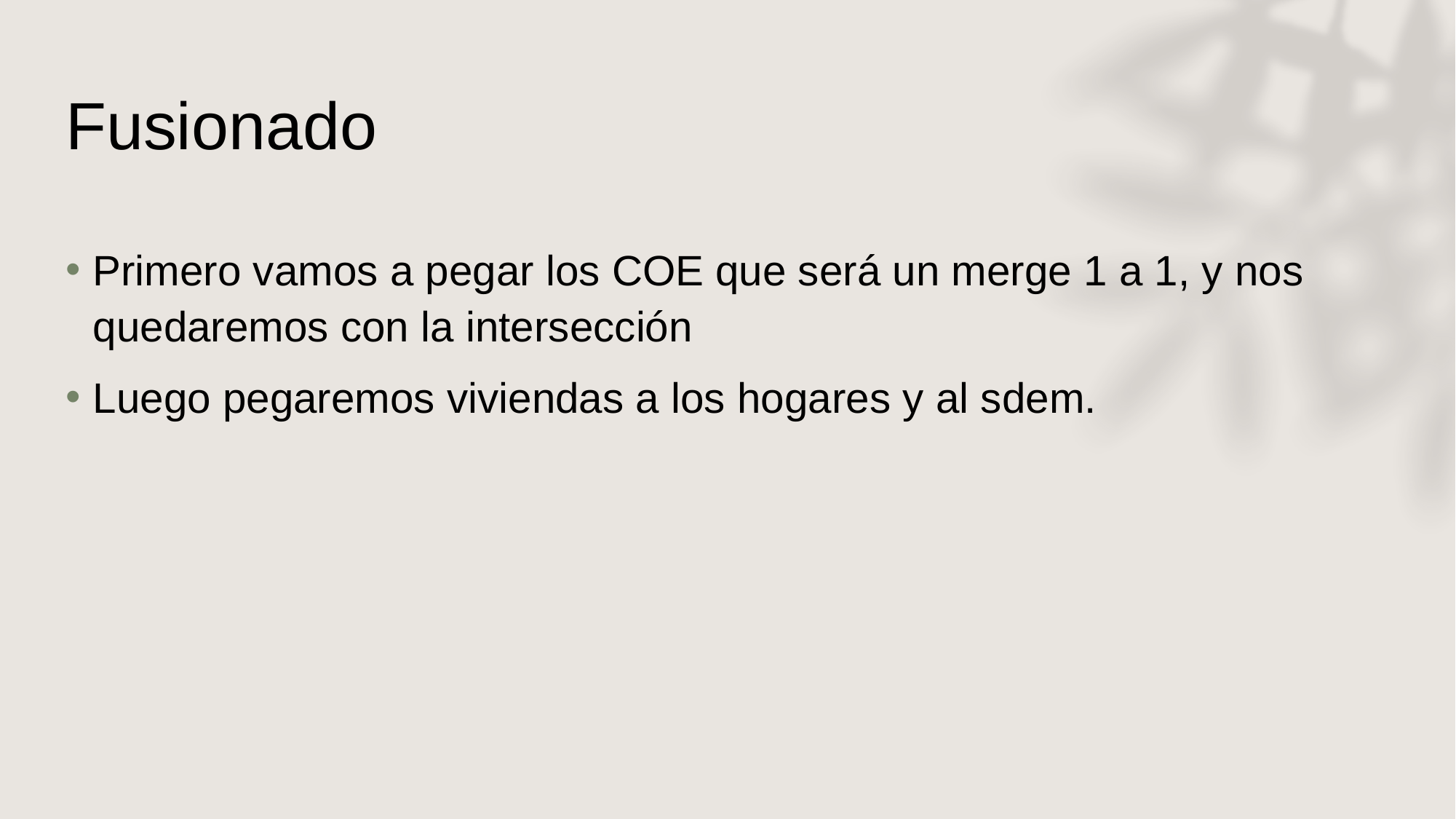

# Fusionado
Primero vamos a pegar los COE que será un merge 1 a 1, y nos quedaremos con la intersección
Luego pegaremos viviendas a los hogares y al sdem.